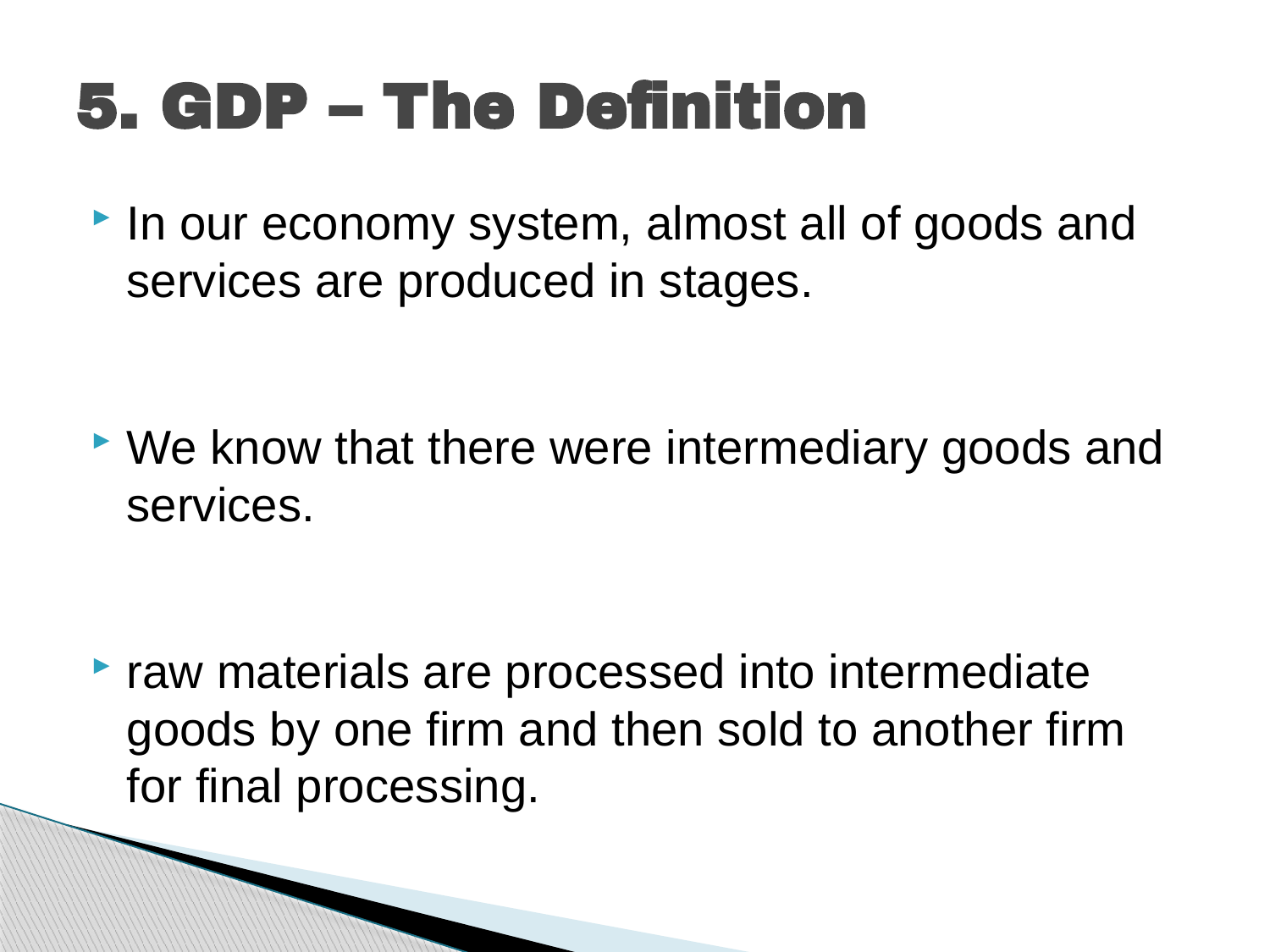

# 5. GDP – The Definition
In our economy system, almost all of goods and services are produced in stages.

We know that there were intermediary goods and services.

raw materials are processed into intermediate goods by one firm and then sold to another firm for final processing.